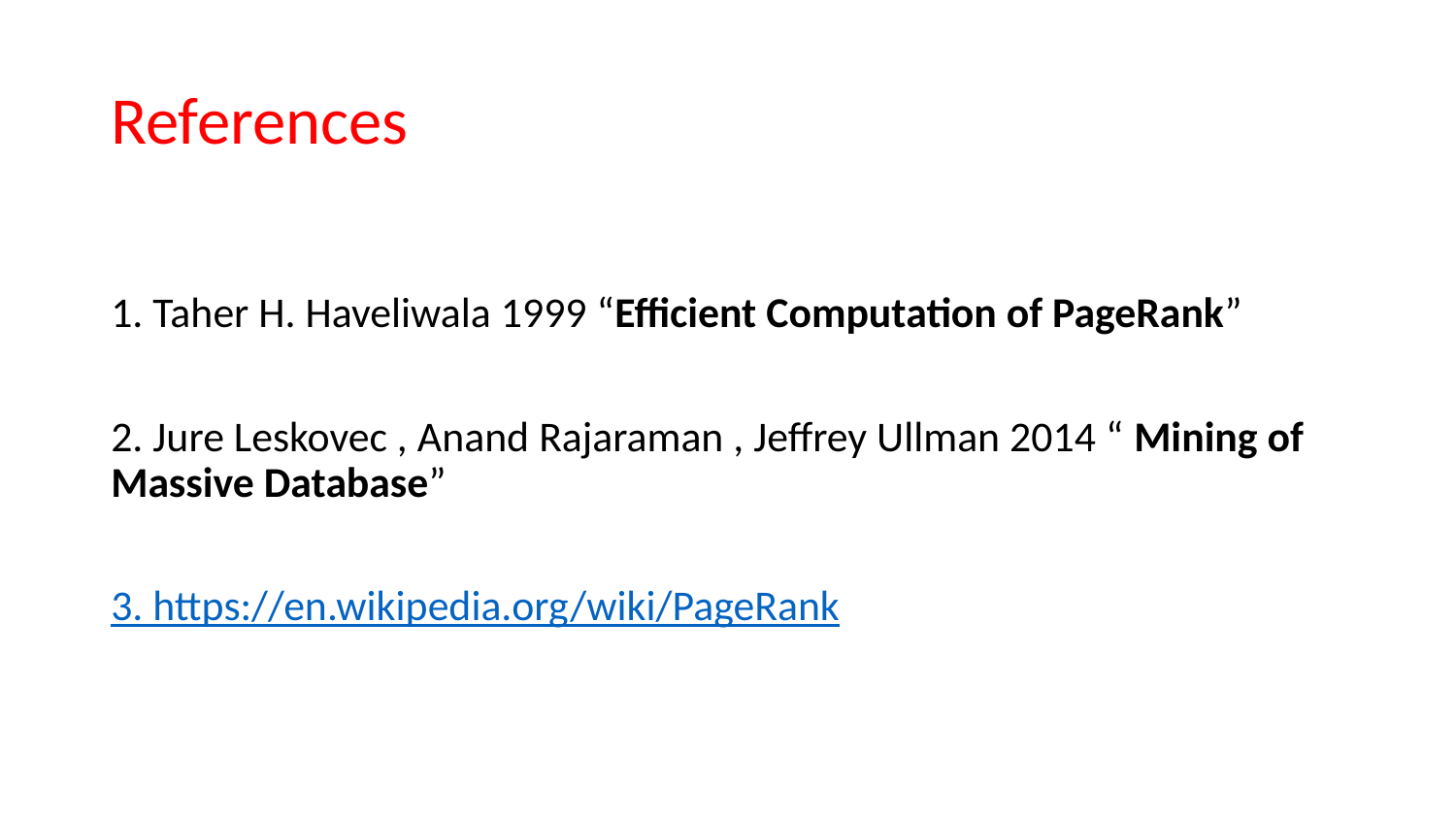

# References

1. Taher H. Haveliwala 1999 “Efficient Computation of PageRank”

2. Jure Leskovec , Anand Rajaraman , Jeffrey Ullman 2014 “ Mining of Massive Database”

3. https://en.wikipedia.org/wiki/PageRank